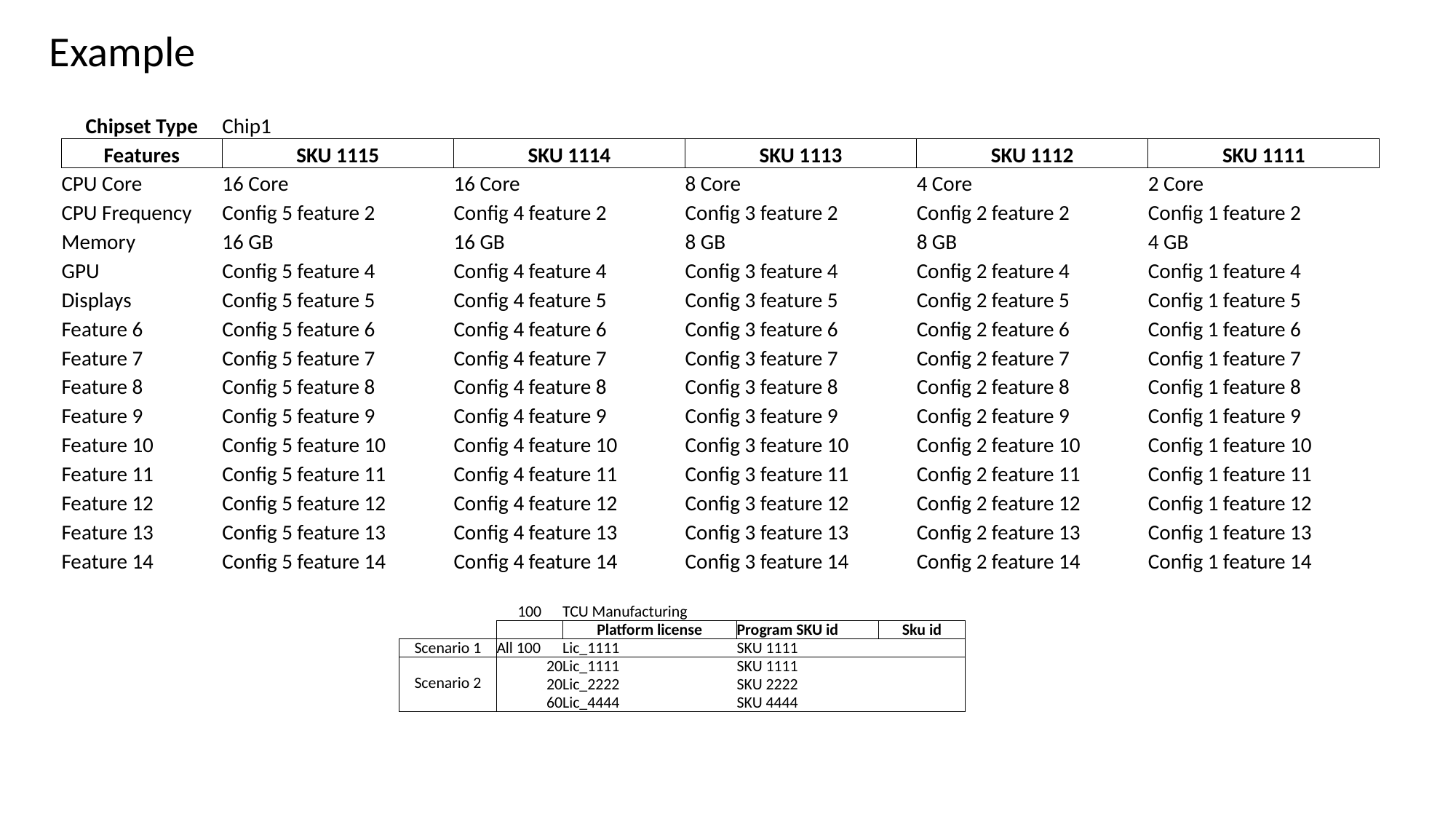

# Example
| Chipset Type | Chip1 |  |  |  |  |
| --- | --- | --- | --- | --- | --- |
| Features | SKU 1115 | SKU 1114 | SKU 1113 | SKU 1112 | SKU 1111 |
| CPU Core | 16 Core | 16 Core | 8 Core | 4 Core | 2 Core |
| CPU Frequency | Config 5 feature 2 | Config 4 feature 2 | Config 3 feature 2 | Config 2 feature 2 | Config 1 feature 2 |
| Memory | 16 GB | 16 GB | 8 GB | 8 GB | 4 GB |
| GPU | Config 5 feature 4 | Config 4 feature 4 | Config 3 feature 4 | Config 2 feature 4 | Config 1 feature 4 |
| Displays | Config 5 feature 5 | Config 4 feature 5 | Config 3 feature 5 | Config 2 feature 5 | Config 1 feature 5 |
| Feature 6 | Config 5 feature 6 | Config 4 feature 6 | Config 3 feature 6 | Config 2 feature 6 | Config 1 feature 6 |
| Feature 7 | Config 5 feature 7 | Config 4 feature 7 | Config 3 feature 7 | Config 2 feature 7 | Config 1 feature 7 |
| Feature 8 | Config 5 feature 8 | Config 4 feature 8 | Config 3 feature 8 | Config 2 feature 8 | Config 1 feature 8 |
| Feature 9 | Config 5 feature 9 | Config 4 feature 9 | Config 3 feature 9 | Config 2 feature 9 | Config 1 feature 9 |
| Feature 10 | Config 5 feature 10 | Config 4 feature 10 | Config 3 feature 10 | Config 2 feature 10 | Config 1 feature 10 |
| Feature 11 | Config 5 feature 11 | Config 4 feature 11 | Config 3 feature 11 | Config 2 feature 11 | Config 1 feature 11 |
| Feature 12 | Config 5 feature 12 | Config 4 feature 12 | Config 3 feature 12 | Config 2 feature 12 | Config 1 feature 12 |
| Feature 13 | Config 5 feature 13 | Config 4 feature 13 | Config 3 feature 13 | Config 2 feature 13 | Config 1 feature 13 |
| Feature 14 | Config 5 feature 14 | Config 4 feature 14 | Config 3 feature 14 | Config 2 feature 14 | Config 1 feature 14 |
|  | 100 | TCU Manufacturing |  |  |
| --- | --- | --- | --- | --- |
|  |  | Platform license | Program SKU id | Sku id |
| Scenario 1 | All 100 | Lic\_1111 | SKU 1111 |  |
| Scenario 2 | 20 | Lic\_1111 | SKU 1111 |  |
|  | 20 | Lic\_2222 | SKU 2222 |  |
|  | 60 | Lic\_4444 | SKU 4444 |  |